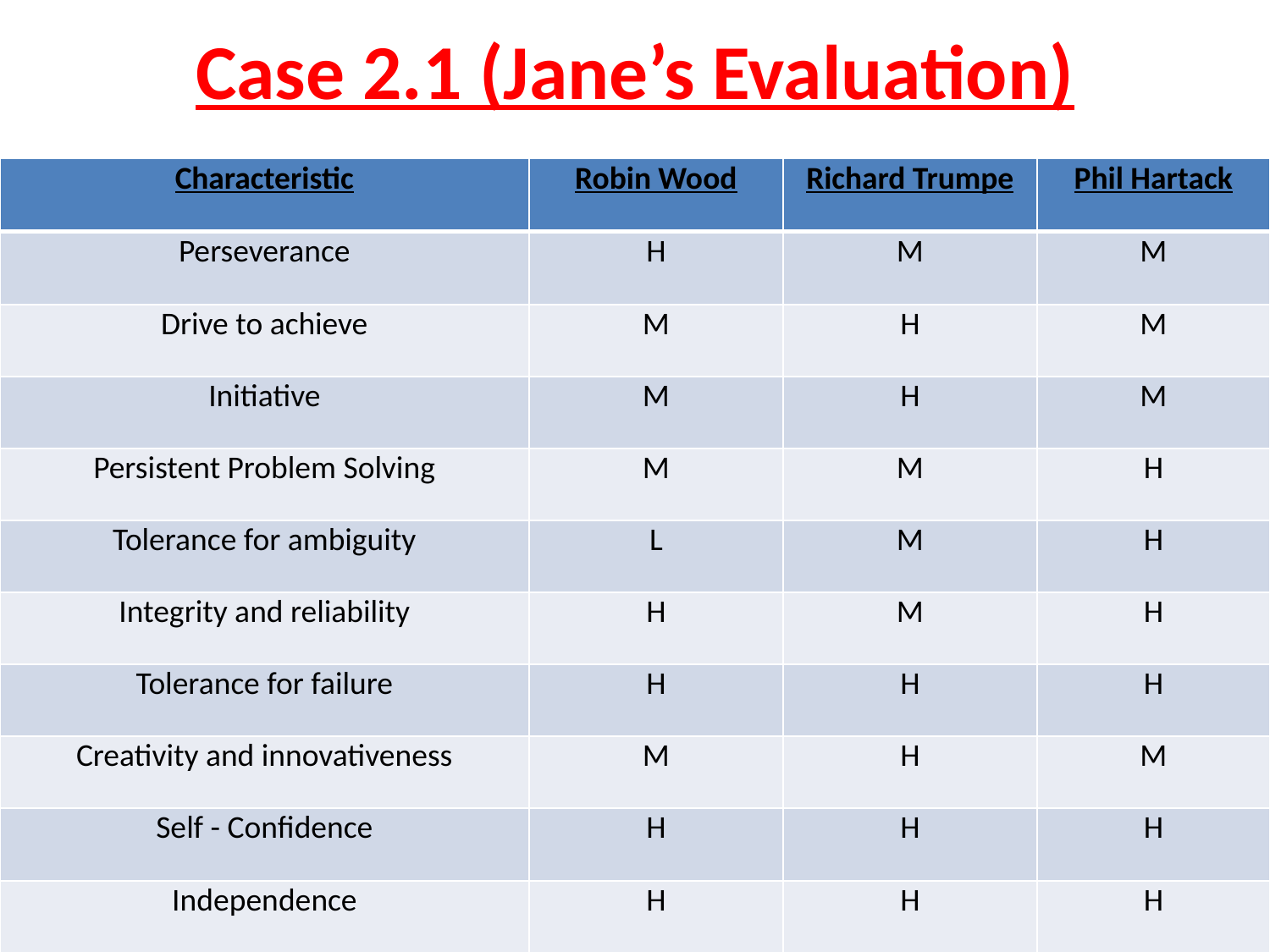

# Case 2.1 (Jane’s Evaluation)
| Characteristic | Robin Wood | Richard Trumpe | Phil Hartack |
| --- | --- | --- | --- |
| Perseverance | H | M | M |
| Drive to achieve | M | H | M |
| Initiative | M | H | M |
| Persistent Problem Solving | M | M | H |
| Tolerance for ambiguity | L | M | H |
| Integrity and reliability | H | M | H |
| Tolerance for failure | H | H | H |
| Creativity and innovativeness | M | H | M |
| Self - Confidence | H | H | H |
| Independence | H | H | H |
|  |  |  |  |
|  |  |  |  |
11